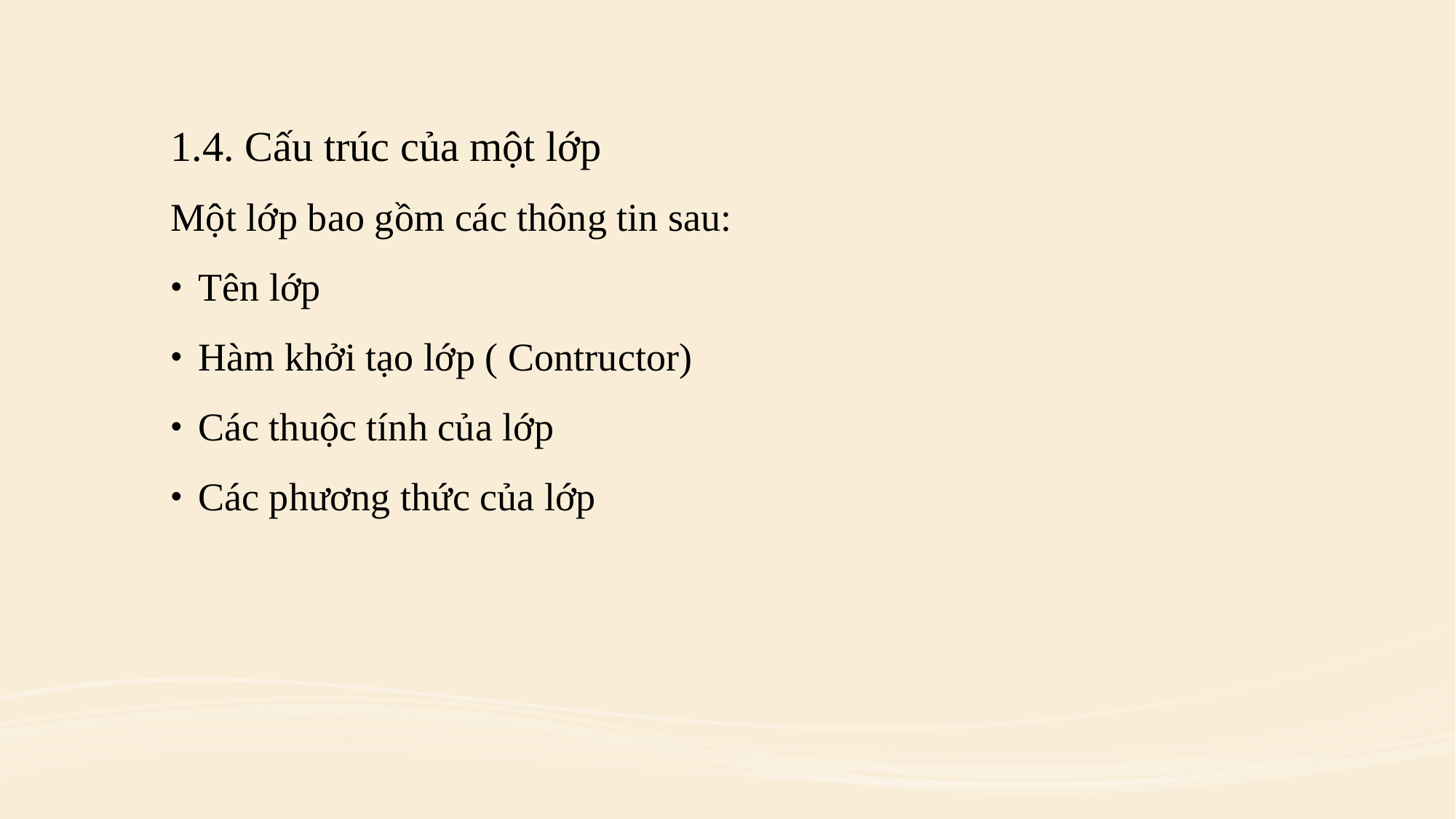

1.4. Cấu trúc của một lớp
Một lớp bao gồm các thông tin sau:
Tên lớp
Hàm khởi tạo lớp ( Contructor)
Các thuộc tính của lớp
Các phương thức của lớp